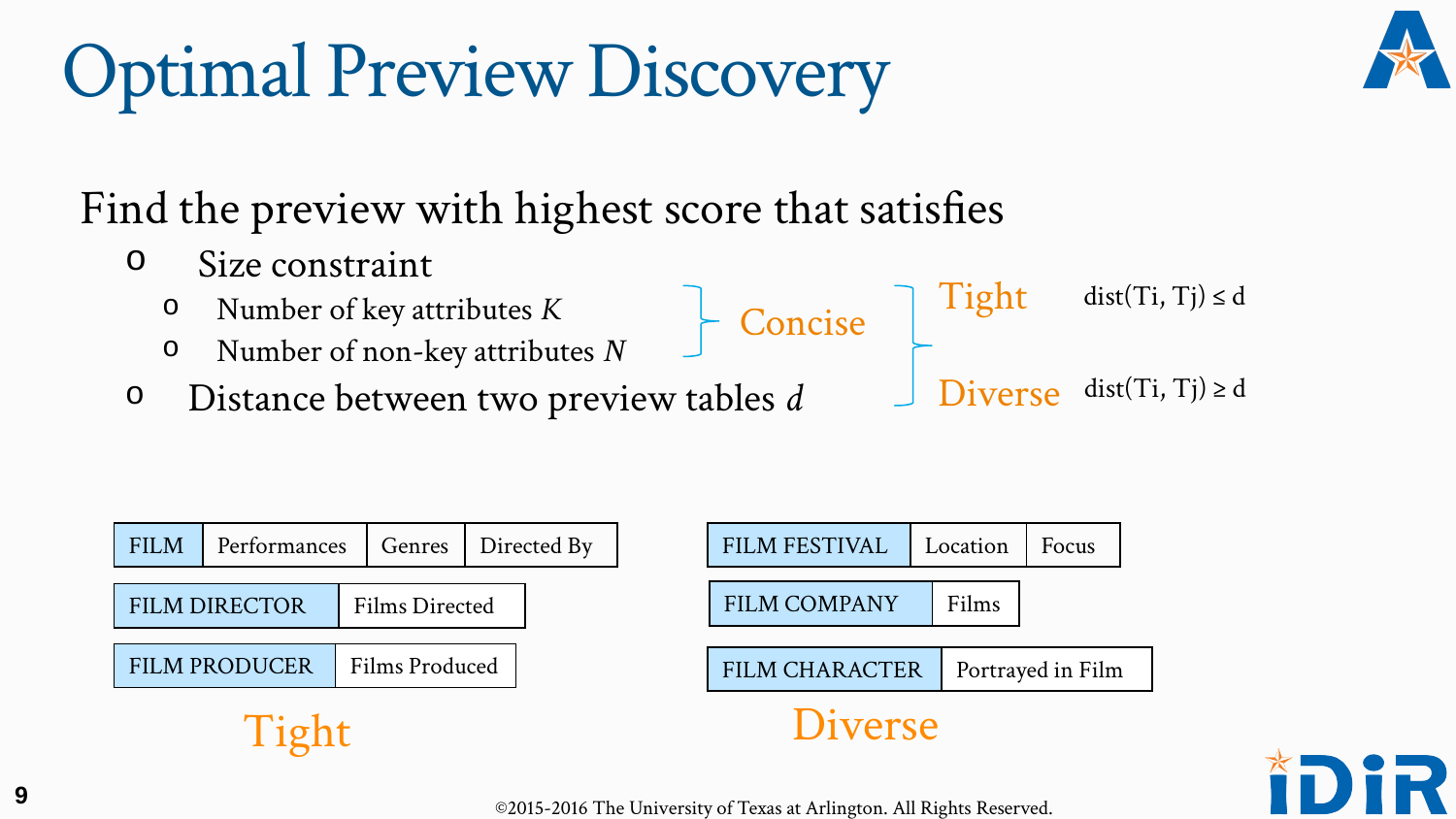

# Optimal Preview Discovery
Find the preview with highest score that satisfies
Size constraint
Number of key attributes K
Number of non-key attributes N
 Distance between two preview tables d
Tight
Diverse
  dist(Ti, Tj) ≤ d

Concise
  dist(Ti, Tj) ≥ d
| FILM | Performances | Genres | Directed By |
| --- | --- | --- | --- |
| FILM FESTIVAL | Location | Focus |
| --- | --- | --- |
| FILM COMPANY | Films |
| --- | --- |
| FILM DIRECTOR | Films Directed |
| --- | --- |
| FILM PRODUCER | Films Produced |
| --- | --- |
| FILM CHARACTER | Portrayed in Film |
| --- | --- |
Diverse
Tight
9